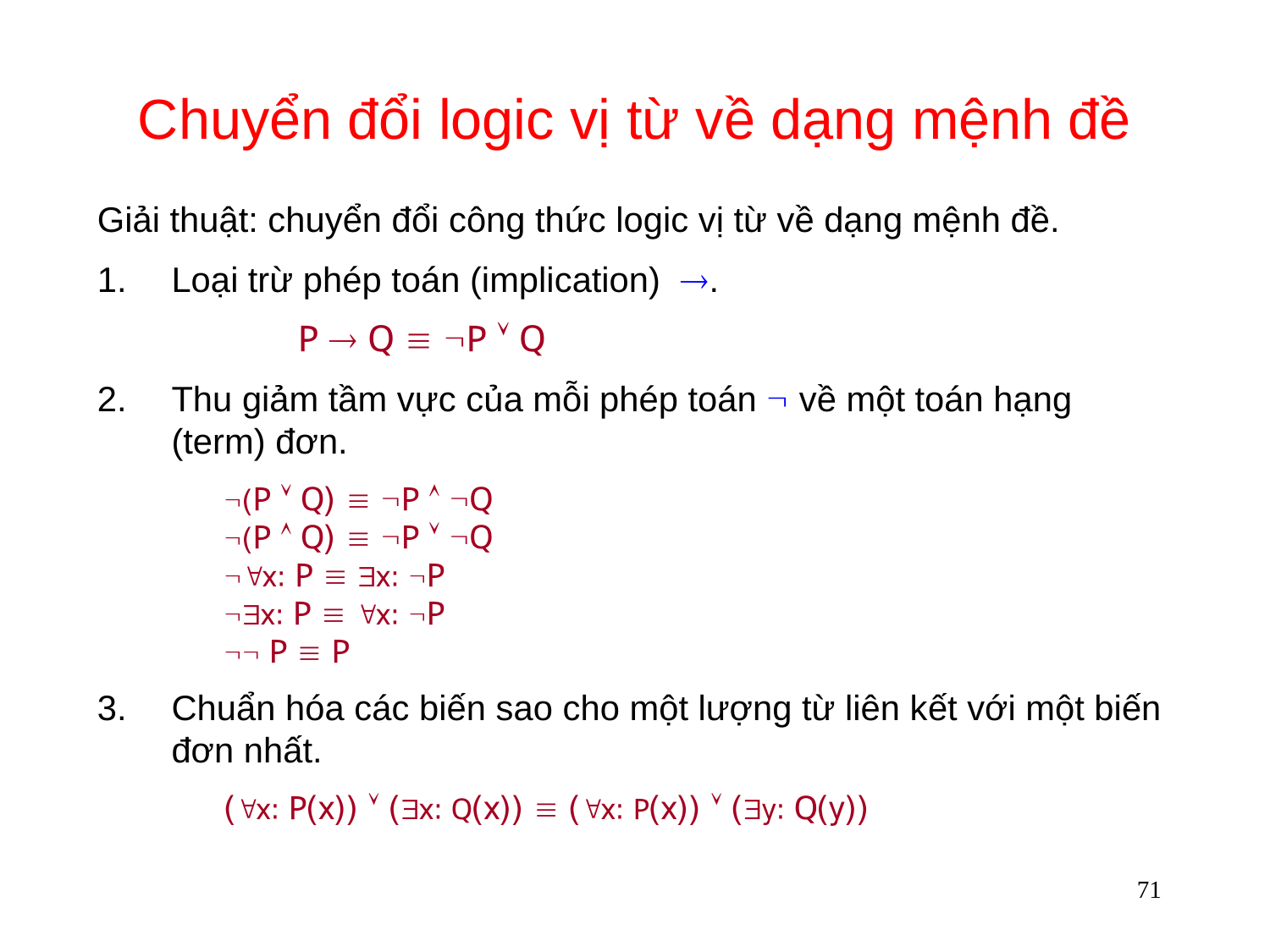

# Chuyển đổi logic vị từ về dạng mệnh đề
Giải thuật: chuyển đổi công thức logic vị từ về dạng mệnh đề.
Loại trừ phép toán (implication)  →.
		P → Q ≡ ¬P ∨ Q
Thu giảm tầm vực của mỗi phép toán ¬ về một toán hạng (term) đơn.
	¬(P ∨ Q) ≡ ¬P ∧ ¬Q
	¬(P ∧ Q) ≡ ¬P ∨ ¬Q
	¬∀x: P ≡ ∃x: ¬P
	¬∃x: P ≡ ∀x: ¬P
	¬¬ P ≡ P
Chuẩn hóa các biến sao cho một lượng từ liên kết với một biến đơn nhất.
	(∀x: P(x)) ∨ (∃x: Q(x)) ≡ (∀x: P(x)) ∨ (∃y: Q(y))

71